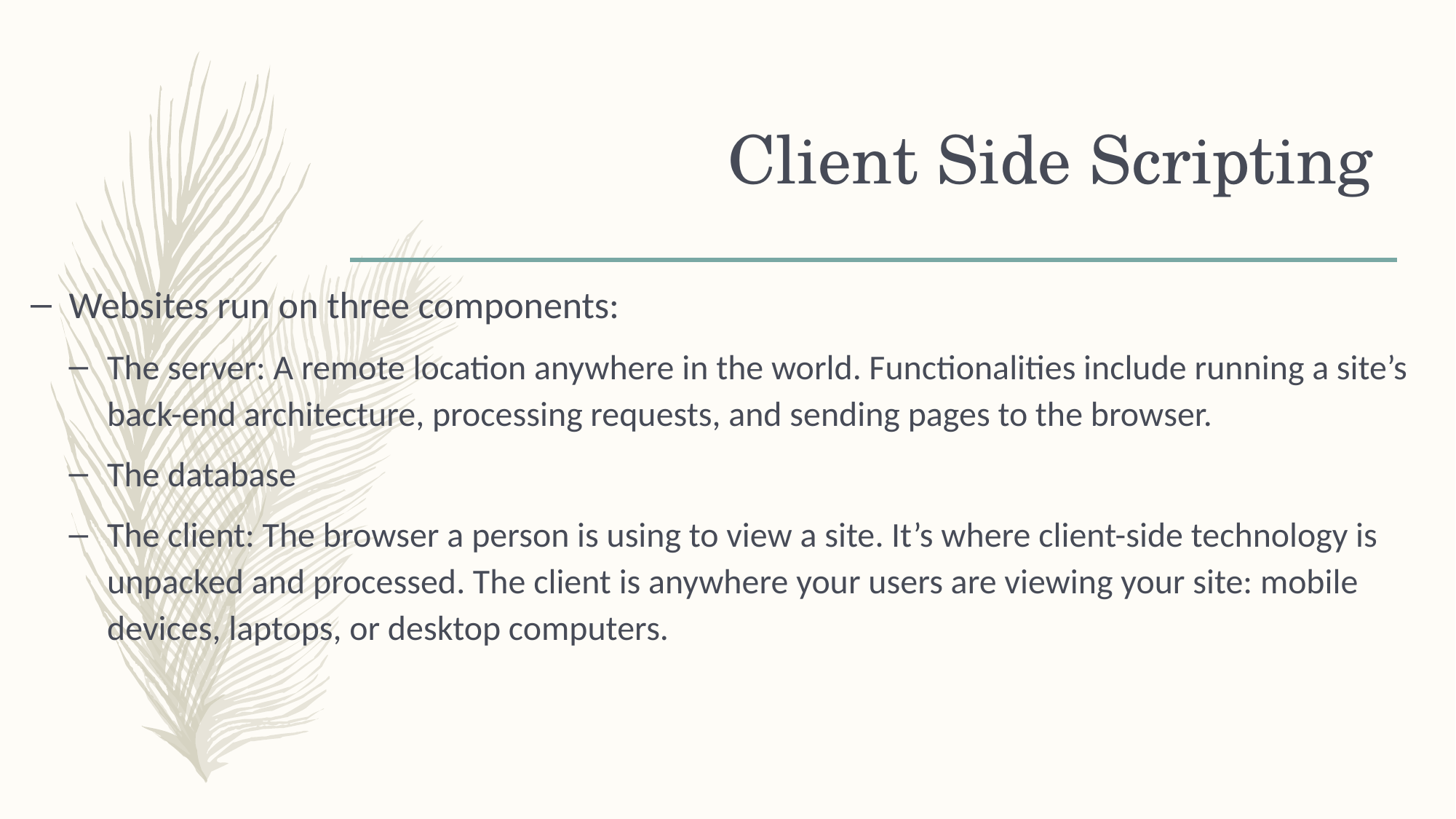

# Client Side Scripting
Websites run on three components:
The server: A remote location anywhere in the world. Functionalities include running a site’s back-end architecture, processing requests, and sending pages to the browser.
The database
The client: The browser a person is using to view a site. It’s where client-side technology is unpacked and processed. The client is anywhere your users are viewing your site: mobile devices, laptops, or desktop computers.